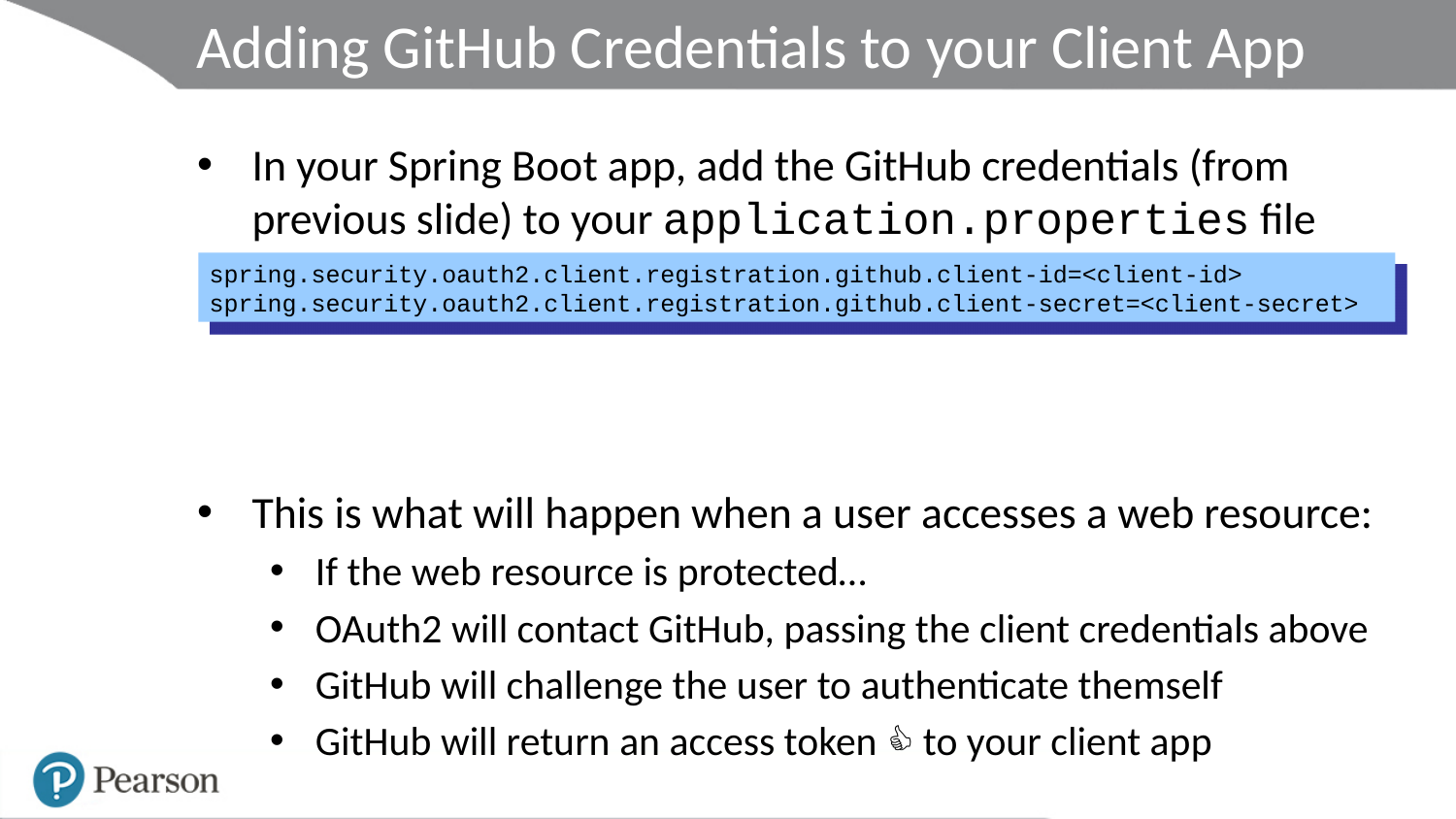

# Adding GitHub Credentials to your Client App
In your Spring Boot app, add the GitHub credentials (from previous slide) to your application.properties file

This is what will happen when a user accesses a web resource:
If the web resource is protected…
OAuth2 will contact GitHub, passing the client credentials above
GitHub will challenge the user to authenticate themself
GitHub will return an access token 👍 to your client app

spring.security.oauth2.client.registration.github.client-id=<client-id>
spring.security.oauth2.client.registration.github.client-secret=<client-secret>